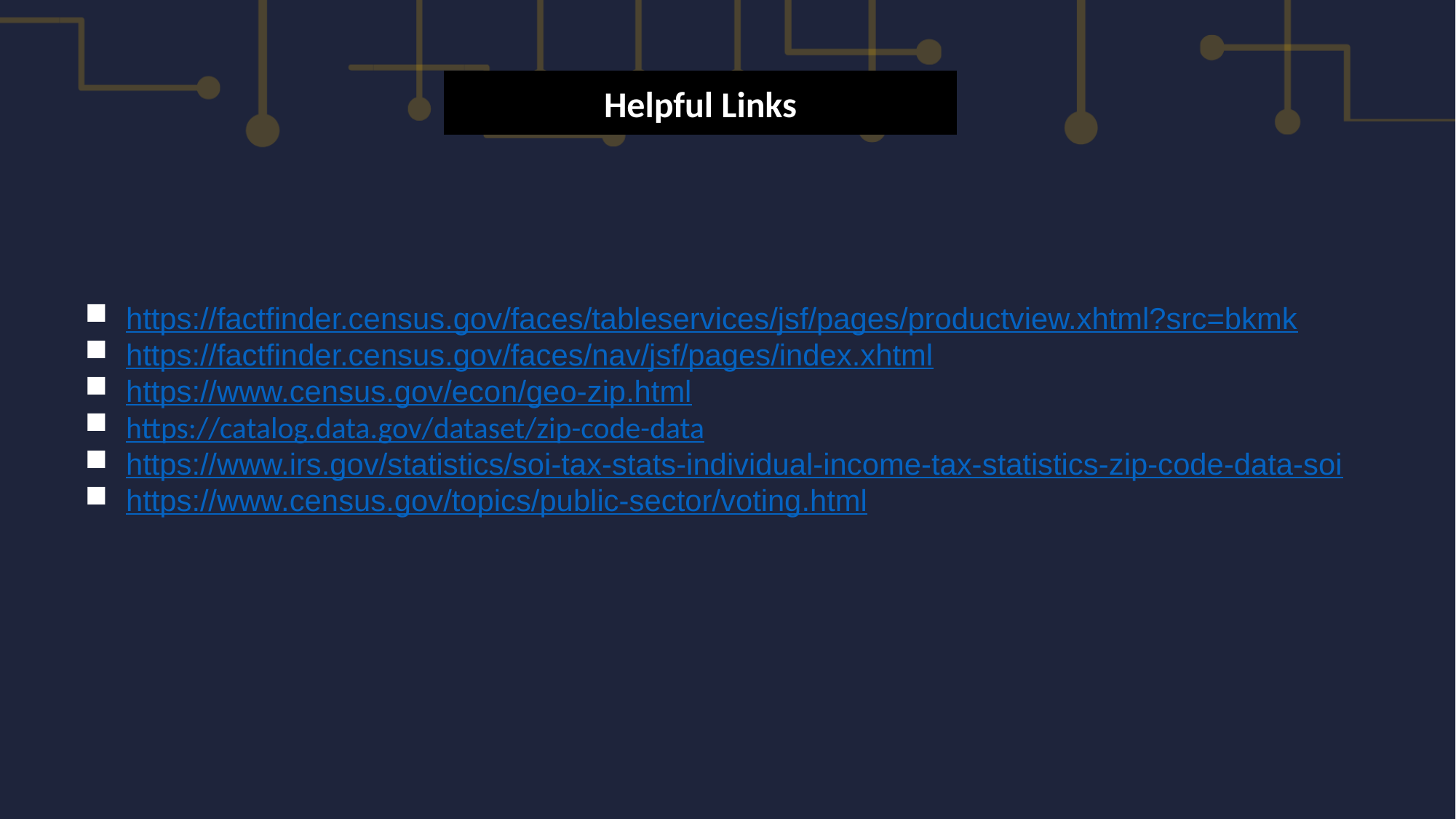

Helpful Links
https://factfinder.census.gov/faces/tableservices/jsf/pages/productview.xhtml?src=bkmk
https://factfinder.census.gov/faces/nav/jsf/pages/index.xhtml
https://www.census.gov/econ/geo-zip.html
https://catalog.data.gov/dataset/zip-code-data
https://www.irs.gov/statistics/soi-tax-stats-individual-income-tax-statistics-zip-code-data-soi
https://www.census.gov/topics/public-sector/voting.html